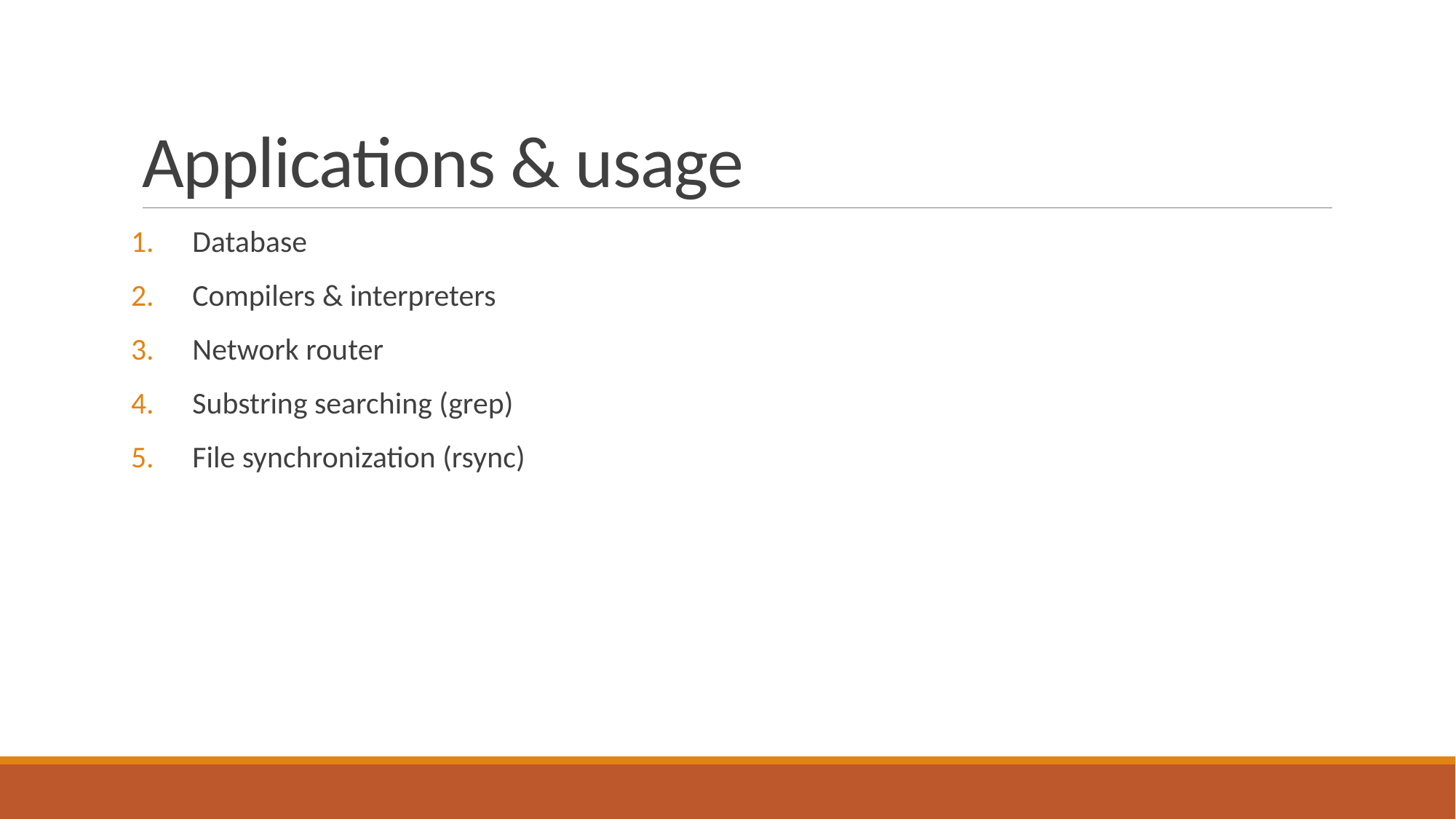

# Applications & usage
Database
Compilers & interpreters
Network router
Substring searching (grep)
File synchronization (rsync)